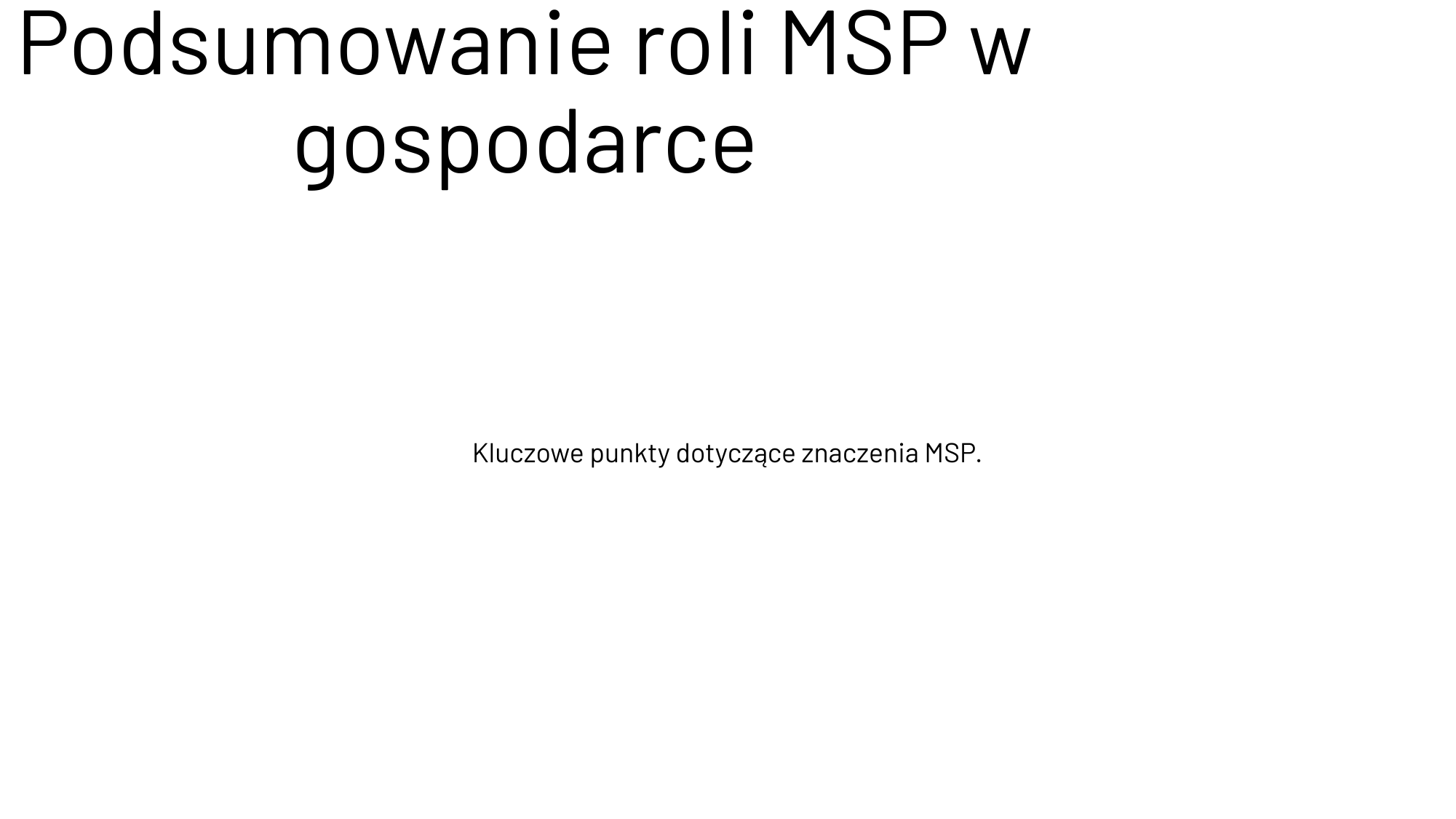

# Podsumowanie roli MSP w gospodarce
Kluczowe punkty dotyczące znaczenia MSP.